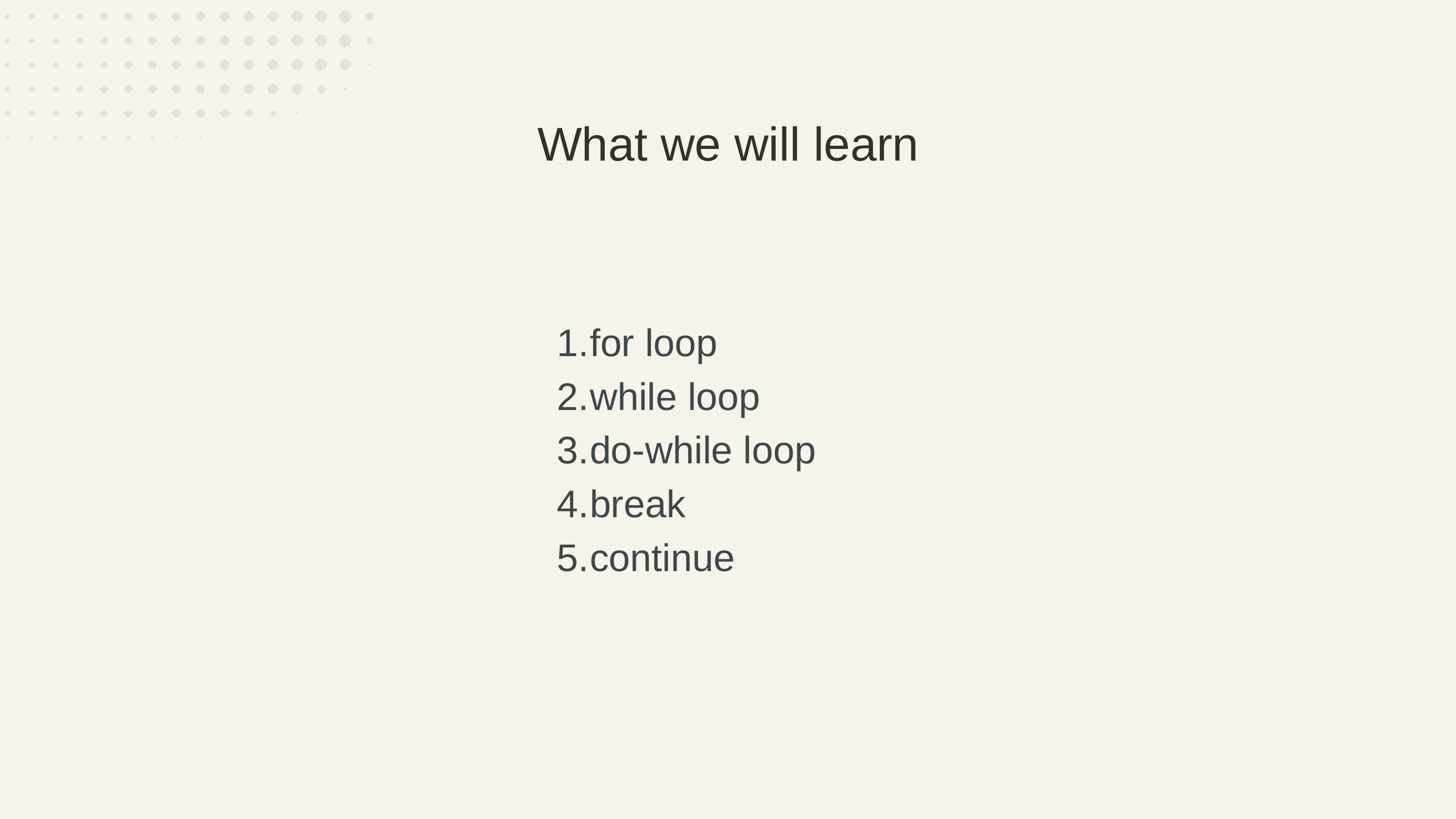

What we will learn
for loop
while loop
do-while loop
break
continue